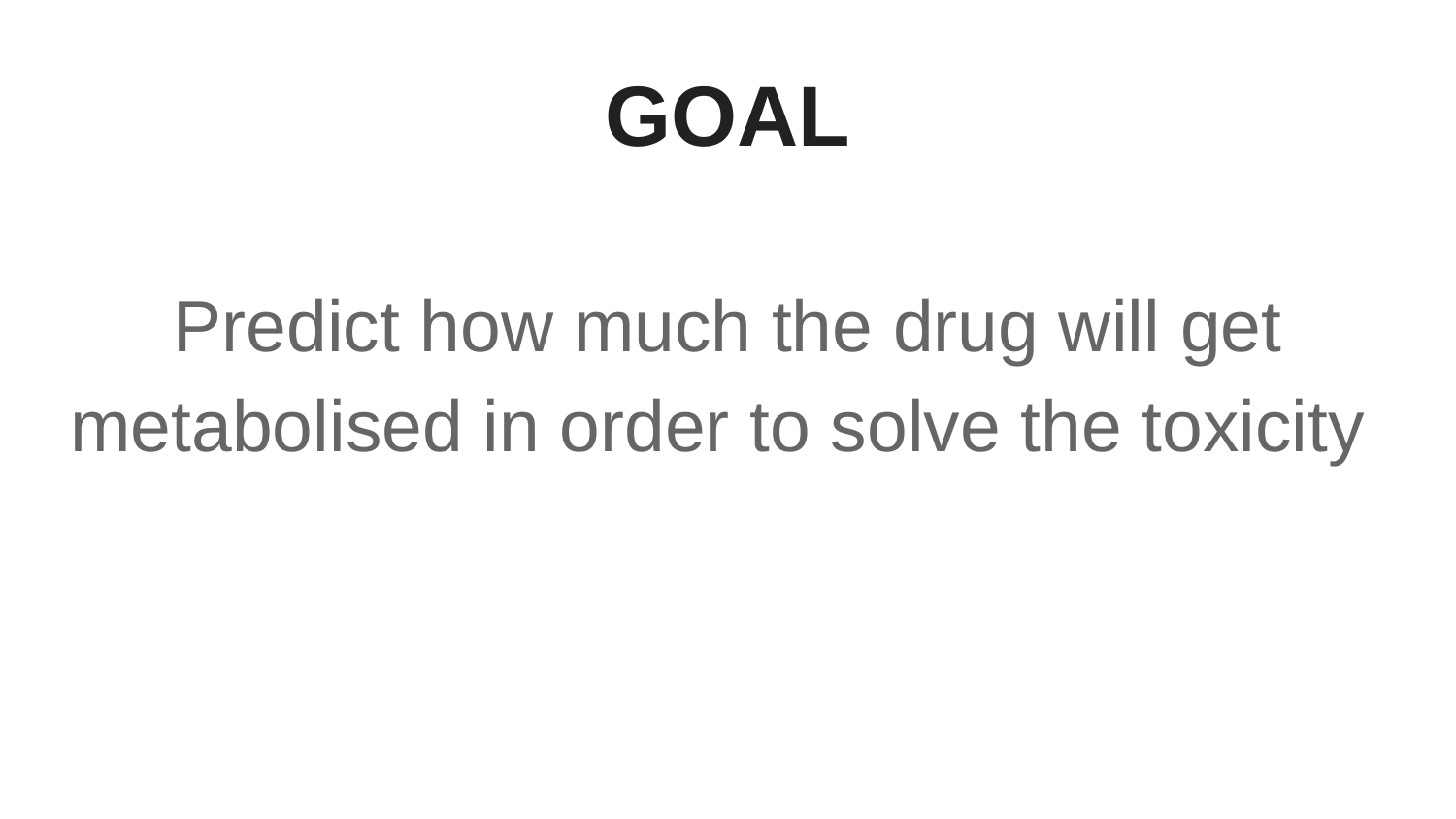

# GOAL
Predict how much the drug will get metabolised in order to solve the toxicity